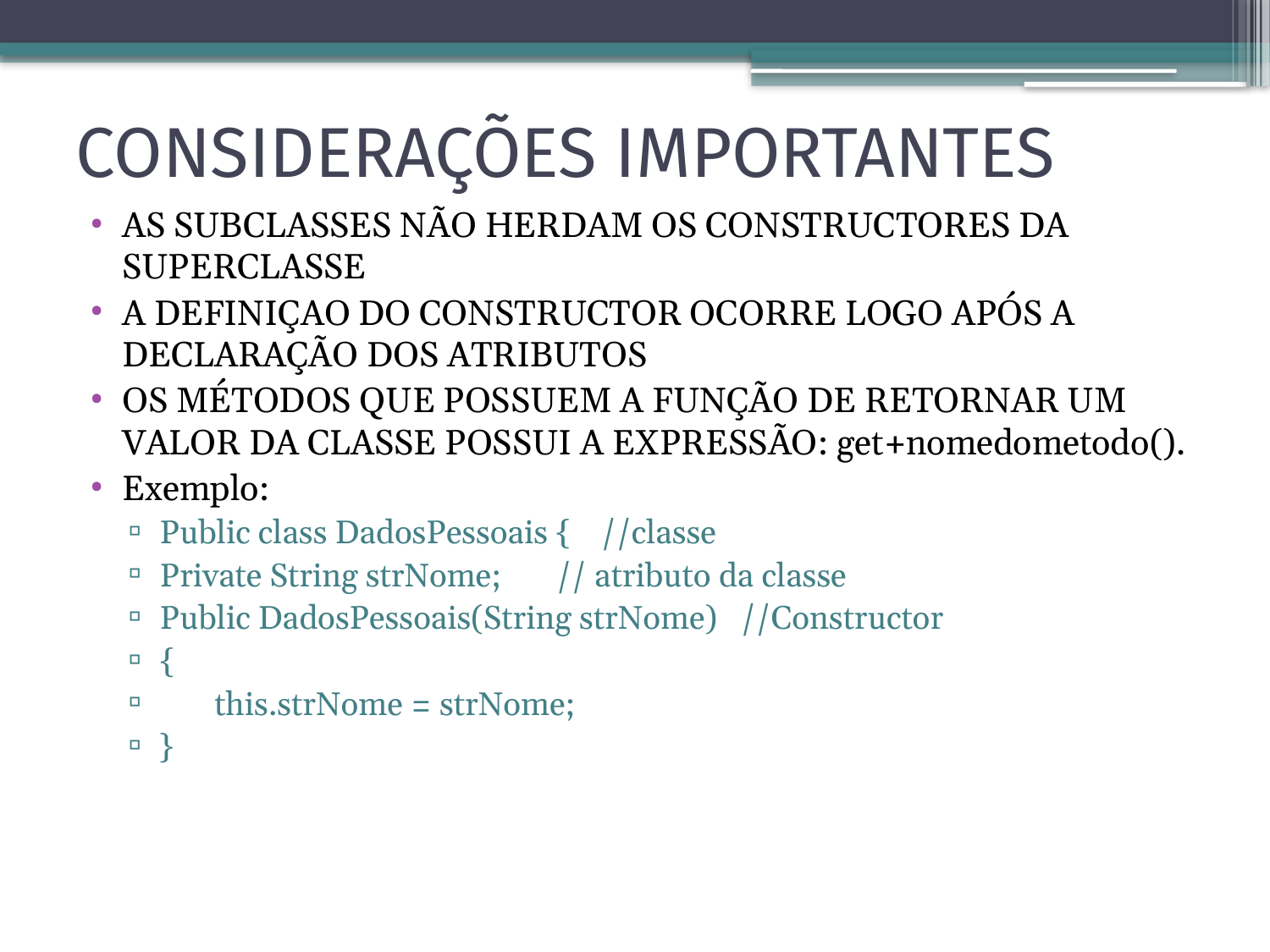

# CONSIDERAÇÕES IMPORTANTES
AS SUBCLASSES NÃO HERDAM OS CONSTRUCTORES DA SUPERCLASSE
A DEFINIÇAO DO CONSTRUCTOR OCORRE LOGO APÓS A DECLARAÇÃO DOS ATRIBUTOS
OS MÉTODOS QUE POSSUEM A FUNÇÃO DE RETORNAR UM VALOR DA CLASSE POSSUI A EXPRESSÃO: get+nomedometodo().
Exemplo:
Public class DadosPessoais {    //classe
Private String strNome;       // atributo da classe
Public DadosPessoais(String strNome)   //Constructor
{
       this.strNome = strNome;
}